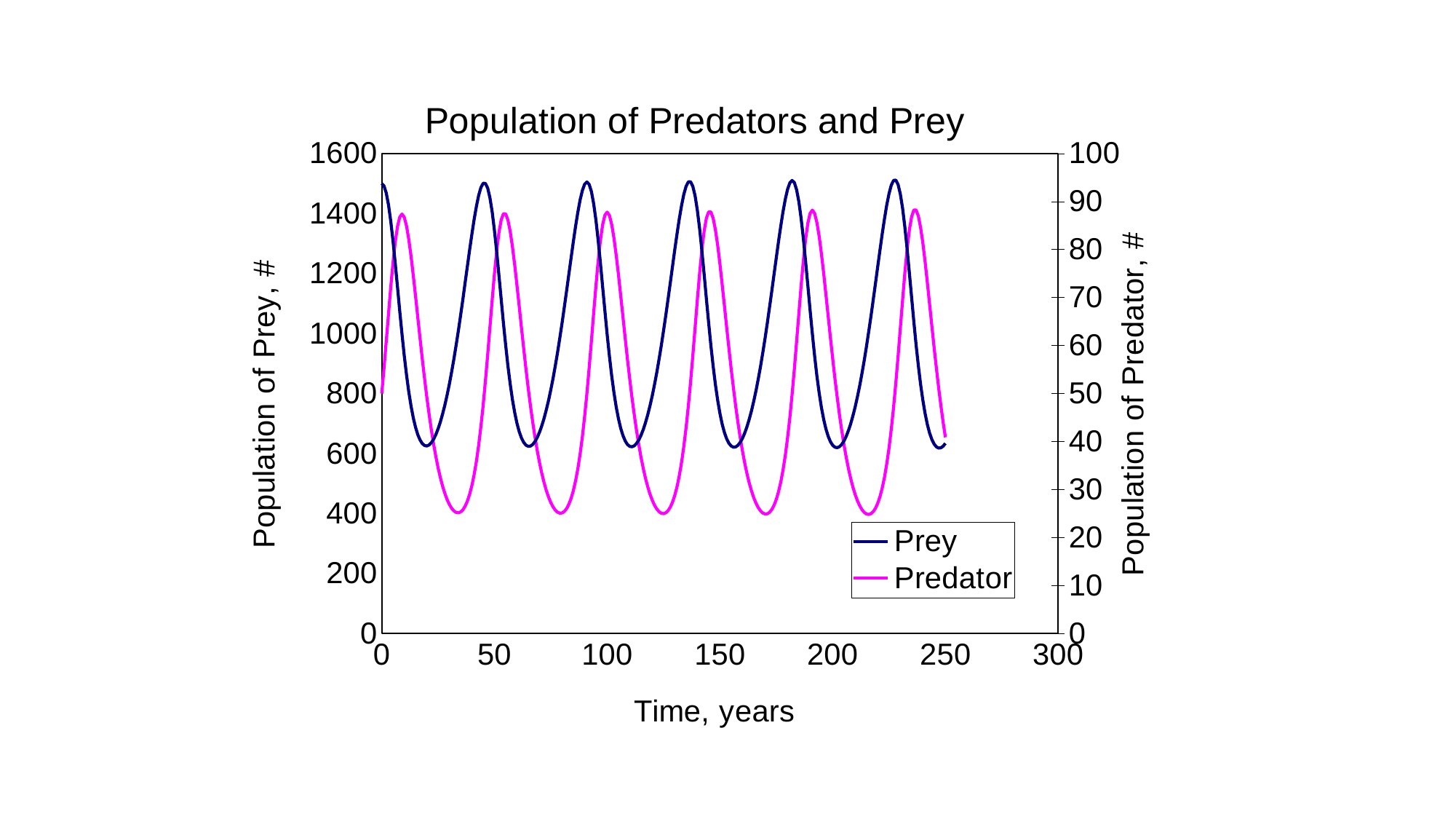

### Chart: Population of Predators and Prey

| Category | Prey | Predator |
|---|---|---|